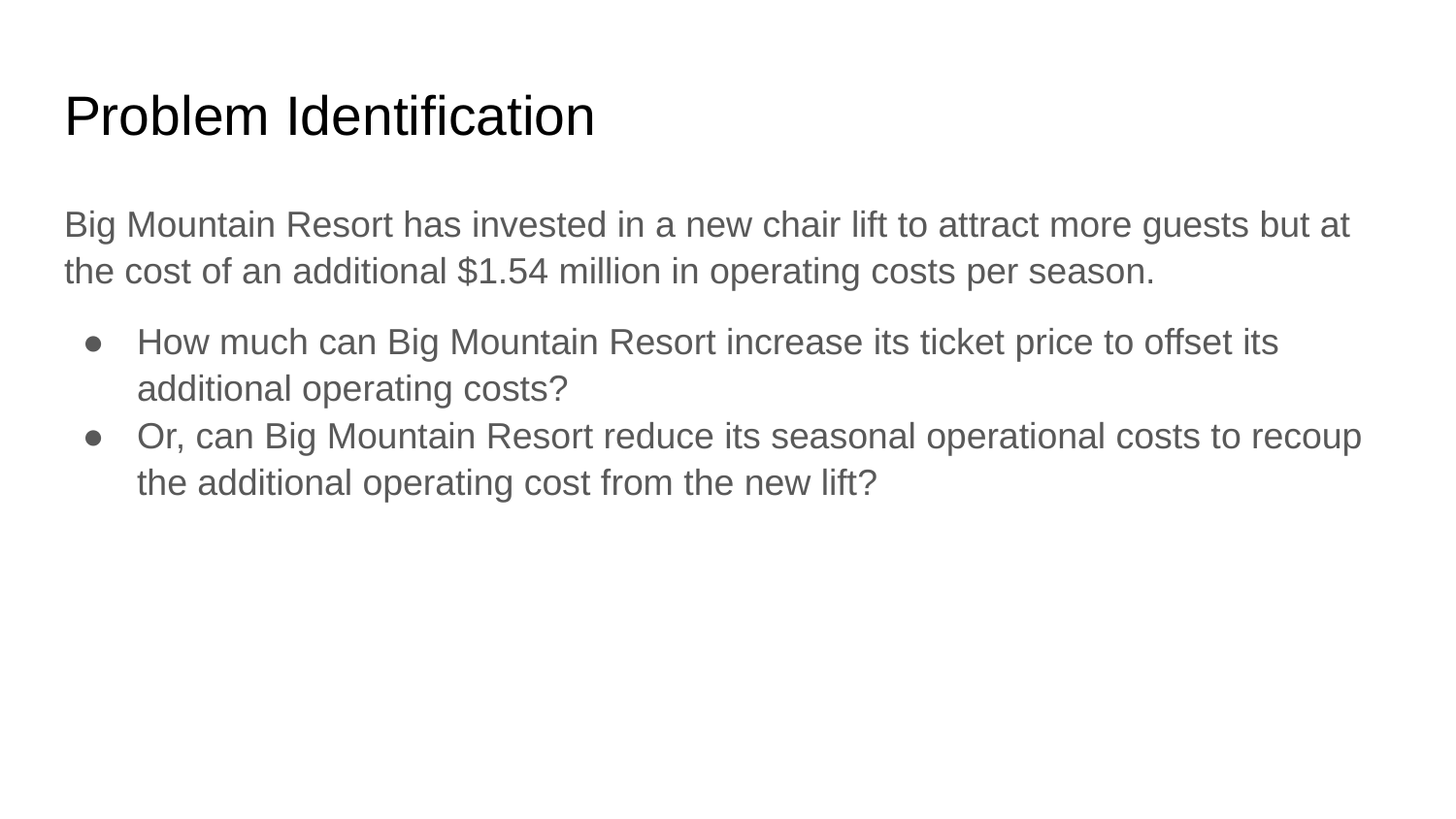

# Problem Identification
Big Mountain Resort has invested in a new chair lift to attract more guests but at the cost of an additional $1.54 million in operating costs per season.
How much can Big Mountain Resort increase its ticket price to offset its additional operating costs?
Or, can Big Mountain Resort reduce its seasonal operational costs to recoup the additional operating cost from the new lift?